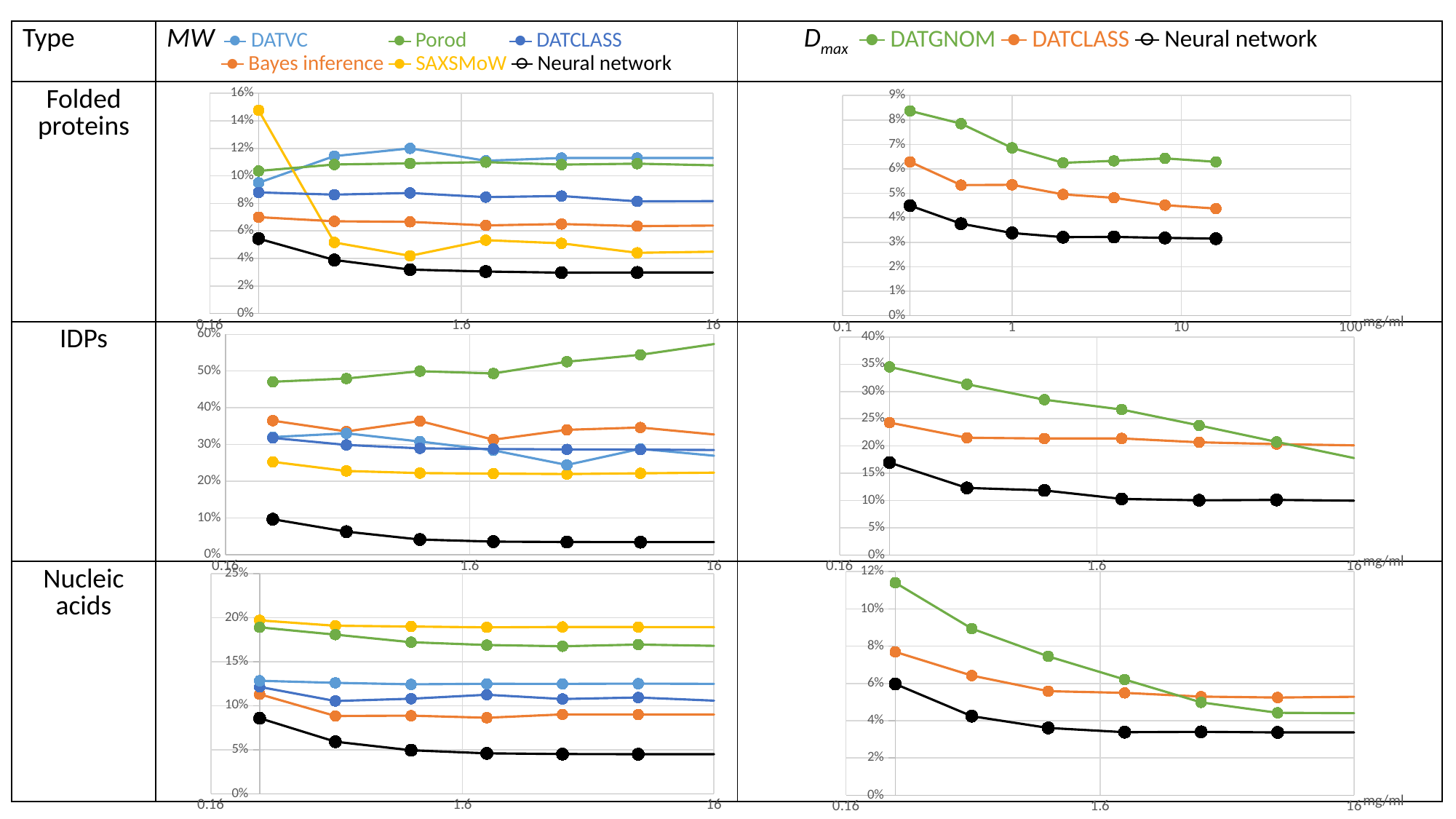

| Type | MW ● DATVC ● Porod ● DATCLASS ● Bayes inference ● SAXSMoW ○ Neural network | Dmax ● DATGNOM ● DATCLASS ○ Neural network |
| --- | --- | --- |
| Folded proteins |  |  |
| IDPs |  |  |
| Nucleic acids |  |  |

### Chart

| Category | MW class | MW bayes | MW Porod | MW mow | MW Vc | MW NN |
|---|---|---|---|---|---|---|

### Chart

| Category | Dmax gnom | Dmax class | NN Dmax |
|---|---|---|---|
mg/ml

### Chart

| Category | Vc MoW | Porod MW | DATCLASS MW | SAS MoW | Bayes MW | Neural network |
|---|---|---|---|---|---|---|

### Chart

| Category |  | DATCLASS Dmax | Neural network Dmax |
|---|---|---|---|
mg/ml

### Chart

| Category | DATGNOM | DATCLASS | Neural network |
|---|---|---|---|

### Chart

| Category | Volume of correlation | Porod invariant | DATCLASS | SAXSMoW | Bayes inference | Neural network |
|---|---|---|---|---|---|---|
mg/ml